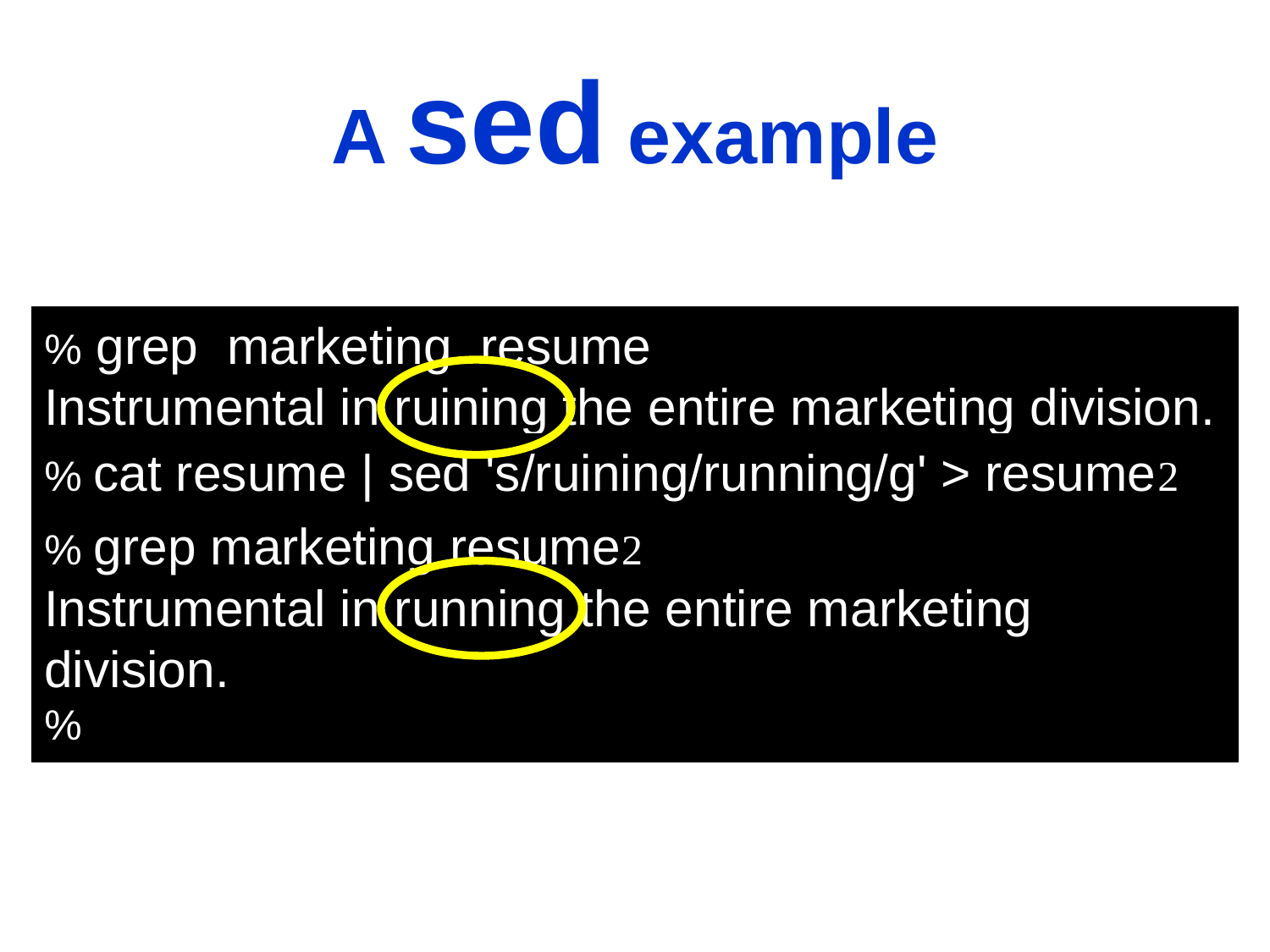

# A sed example
% grep  marketing  resume
Instrumental in ruining the entire marketing division.

% cat resume | sed 's/ruining/running/g' > resume2
% grep marketing resume2
Instrumental in running the entire marketing division.
%